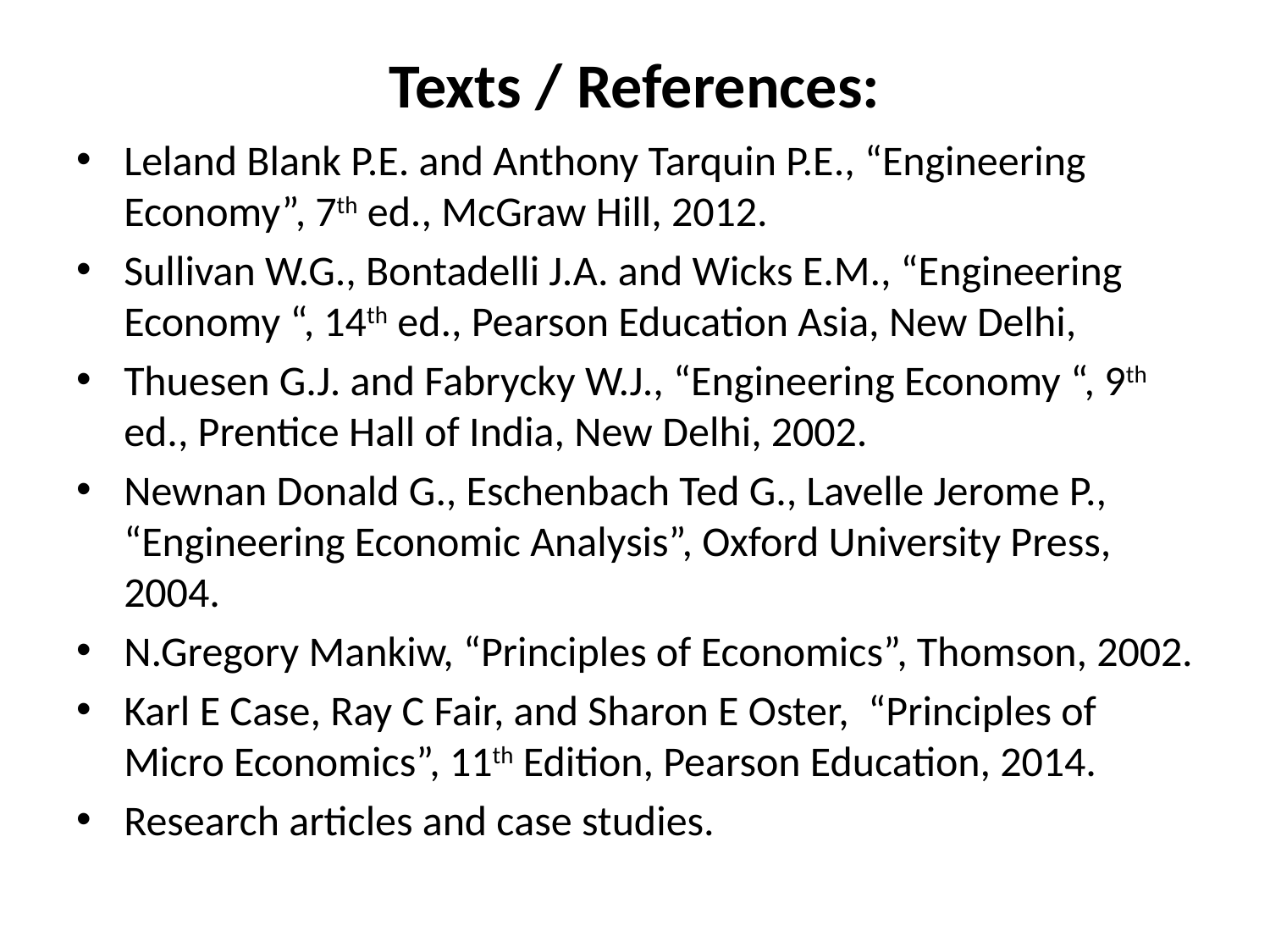

# Texts / References:
Leland Blank P.E. and Anthony Tarquin P.E., “Engineering Economy”, 7th ed., McGraw Hill, 2012.
Sullivan W.G., Bontadelli J.A. and Wicks E.M., “Engineering Economy “, 14th ed., Pearson Education Asia, New Delhi,
Thuesen G.J. and Fabrycky W.J., “Engineering Economy “, 9th ed., Prentice Hall of India, New Delhi, 2002.
Newnan Donald G., Eschenbach Ted G., Lavelle Jerome P., “Engineering Economic Analysis”, Oxford University Press, 2004.
N.Gregory Mankiw, “Principles of Economics”, Thomson, 2002.
Karl E Case, Ray C Fair, and Sharon E Oster,  “Principles of Micro Economics”, 11th Edition, Pearson Education, 2014.
Research articles and case studies.